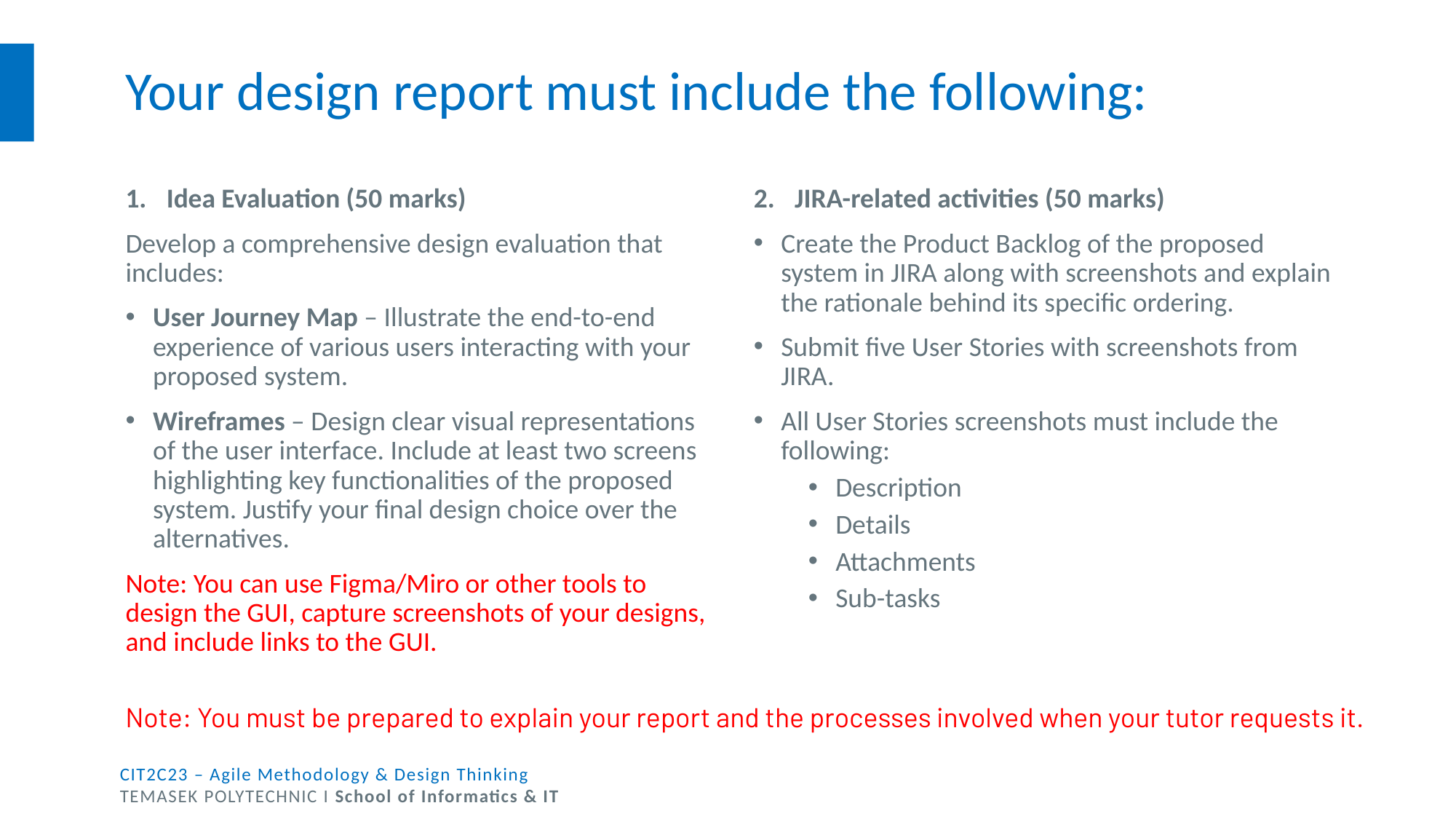

# Your design report must include the following:
Idea Evaluation (50 marks)
Develop a comprehensive design evaluation that includes:
User Journey Map – Illustrate the end-to-end experience of various users interacting with your proposed system.
Wireframes – Design clear visual representations of the user interface. Include at least two screens highlighting key functionalities of the proposed system. Justify your final design choice over the alternatives.
Note: You can use Figma/Miro or other tools to design the GUI, capture screenshots of your designs, and include links to the GUI.
JIRA-related activities (50 marks)
Create the Product Backlog of the proposed system in JIRA along with screenshots and explain the rationale behind its specific ordering.
Submit five User Stories with screenshots from JIRA.
All User Stories screenshots must include the following:
Description
Details
Attachments
Sub-tasks

Note: You must be prepared to explain your report and the processes involved when your tutor requests it.